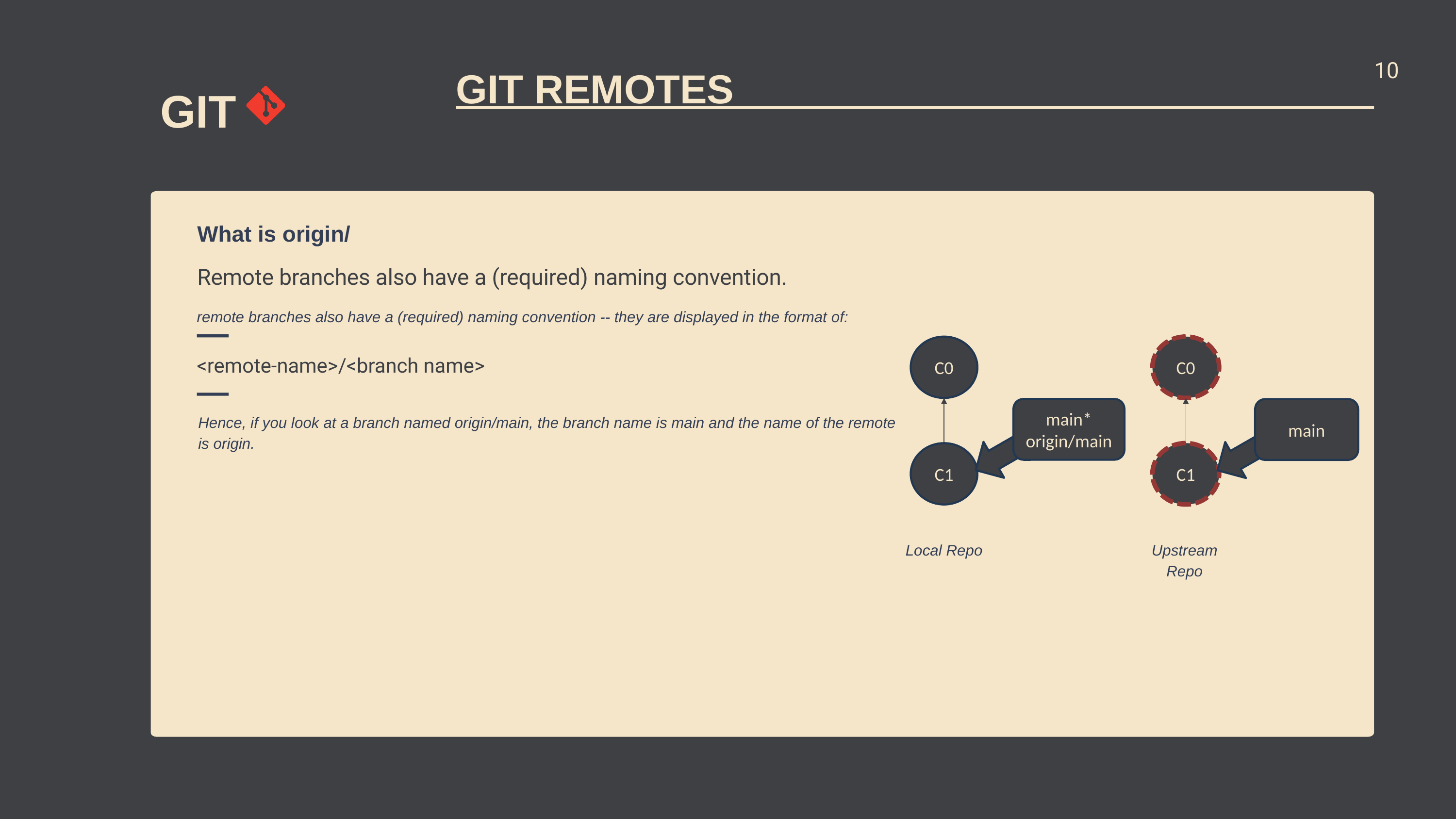

10
GIT REMOTES
GIT

What is origin/
Remote branches also have a (required) naming convention.
remote branches also have a (required) naming convention -- they are displayed in the format of:

C0
C0
<remote-name>/<branch name>

main*
origin/main

main

Hence, if you look at a branch named origin/main, the branch name is main and the name of the remote is origin.
C1
C1
Local Repo
Upstream Repo

$ git checkout origin/main; git commit

HEAD
C2
C2’
Cloned repo